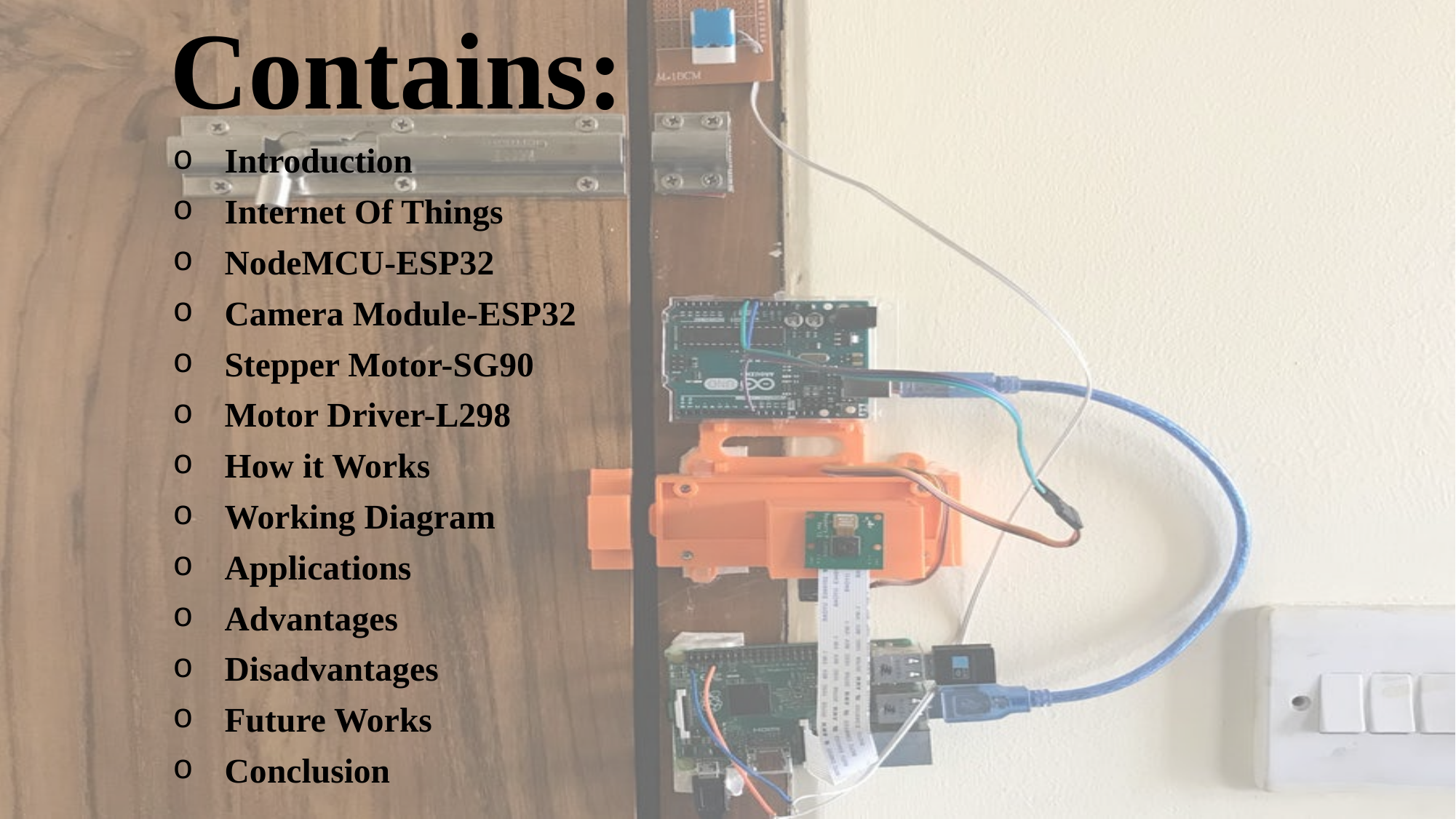

# Contains:
Introduction
Internet Of Things
NodeMCU-ESP32
Camera Module-ESP32
Stepper Motor-SG90
Motor Driver-L298
How it Works
Working Diagram
Applications
Advantages
Disadvantages
Future Works
Conclusion